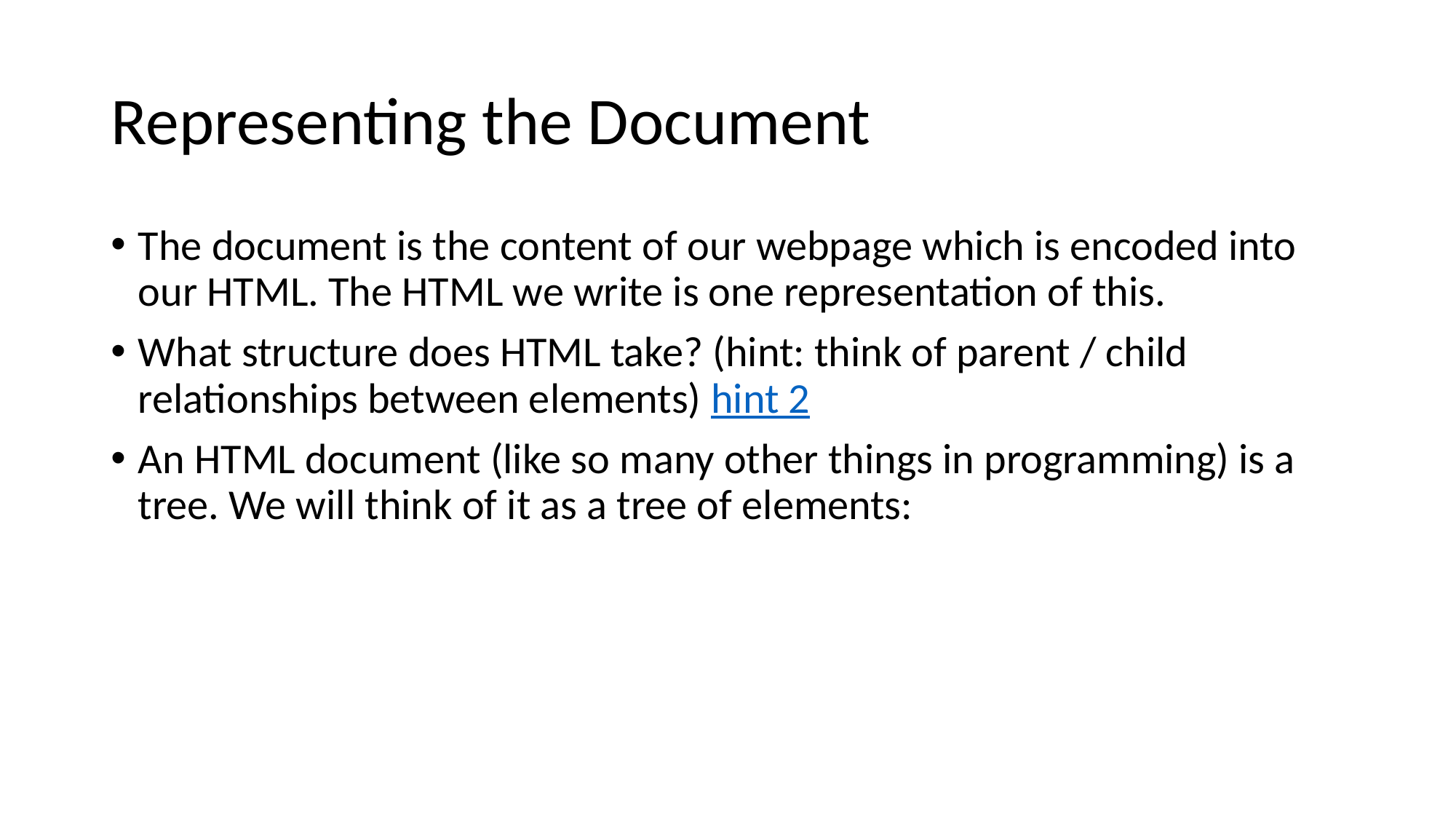

# Representing the Document
The document is the content of our webpage which is encoded into our HTML. The HTML we write is one representation of this.
What structure does HTML take? (hint: think of parent / child relationships between elements) hint 2
An HTML document (like so many other things in programming) is a tree. We will think of it as a tree of elements: